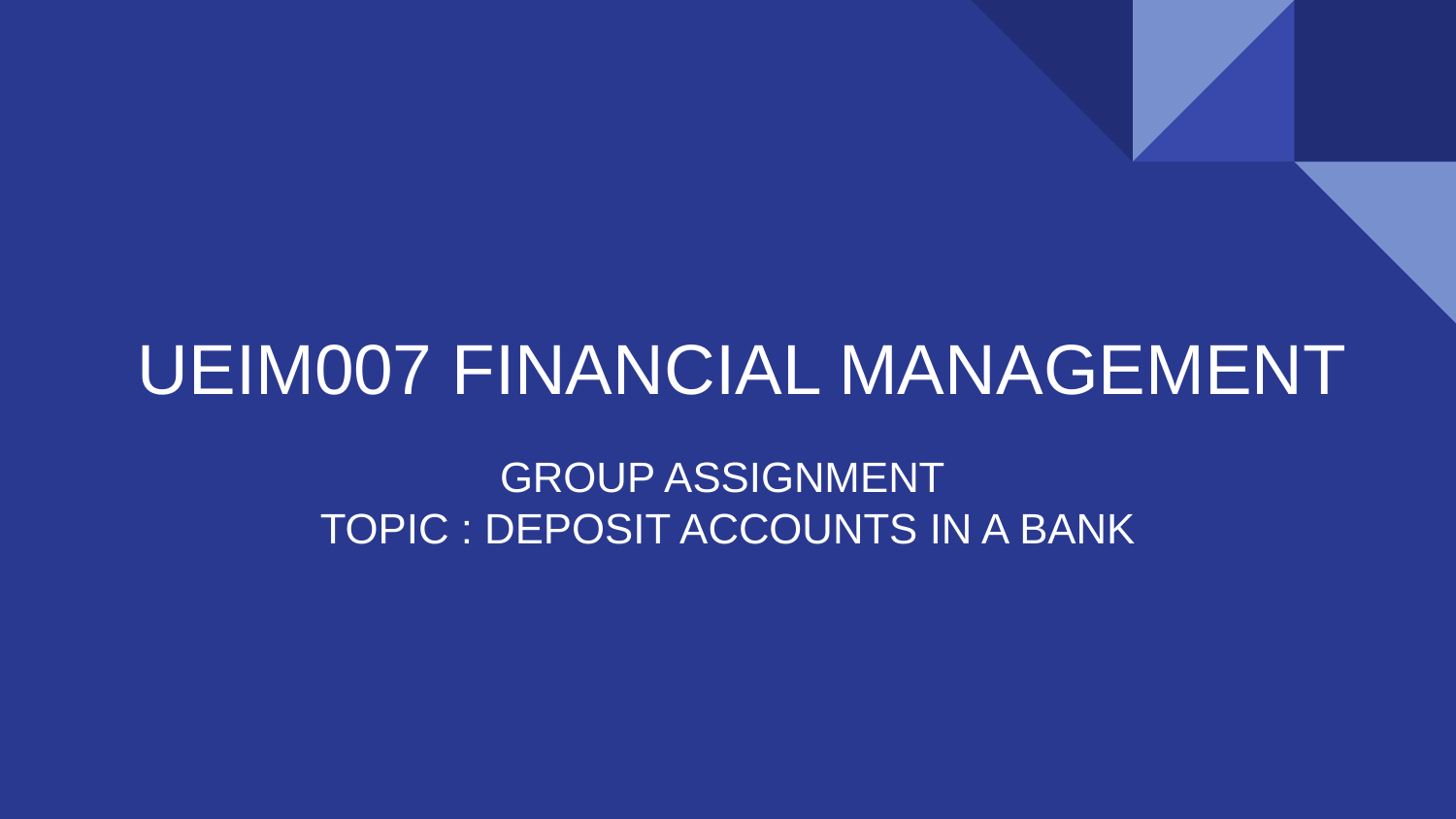

# UEIM007 FINANCIAL MANAGEMENT
GROUP ASSIGNMENT
TOPIC : DEPOSIT ACCOUNTS IN A BANK